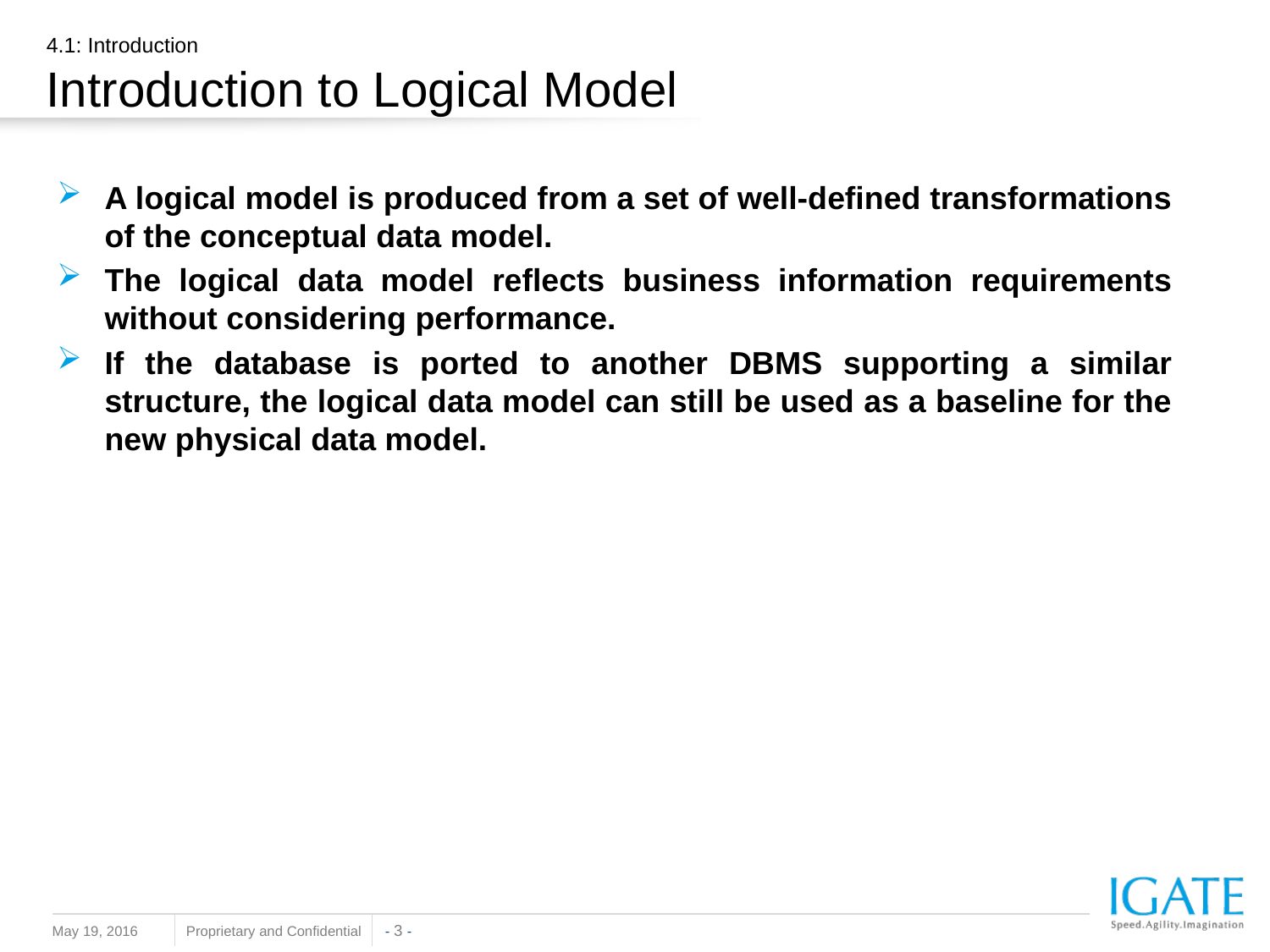

# 4.1: Introduction Introduction to Logical Model
A logical model is produced from a set of well-defined transformations of the conceptual data model.
The logical data model reflects business information requirements without considering performance.
If the database is ported to another DBMS supporting a similar structure, the logical data model can still be used as a baseline for the new physical data model.